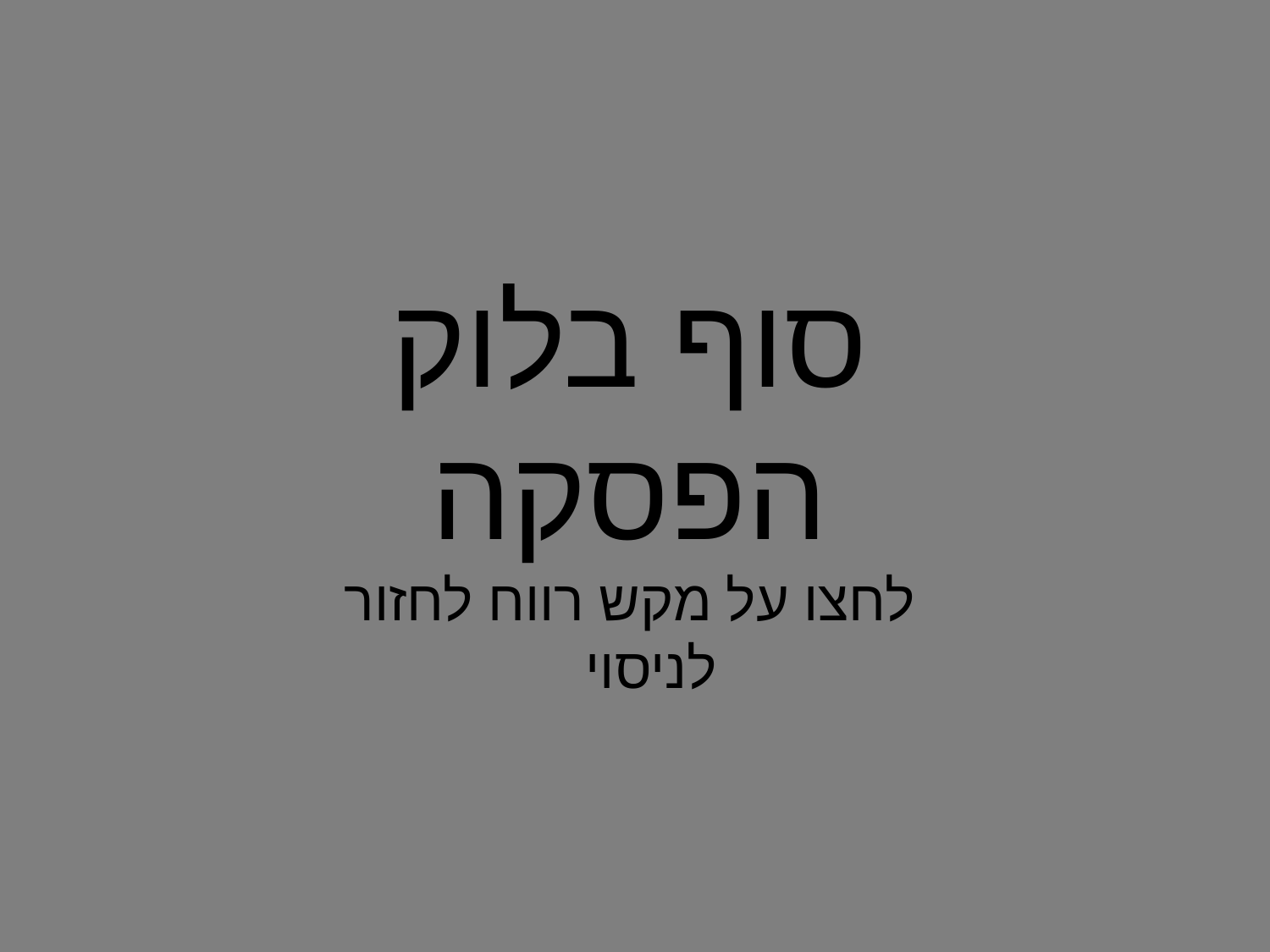

סוף בלוק
הפסקה
לחצו על מקש רווח לחזור לניסוי